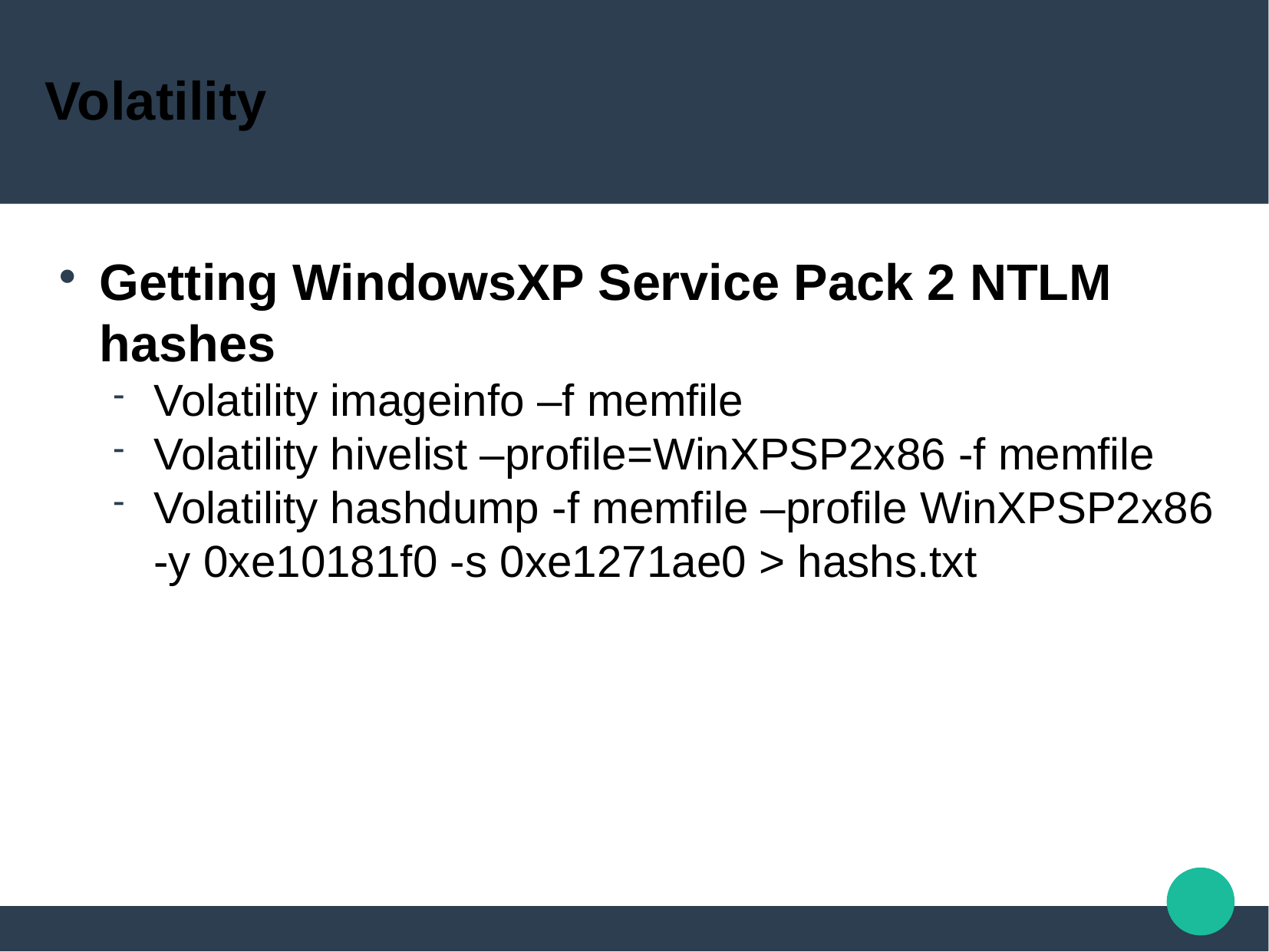

Volatility
Getting WindowsXP Service Pack 2 NTLM hashes
Volatility imageinfo –f memfile
Volatility hivelist –profile=WinXPSP2x86 -f memfile
Volatility hashdump -f memfile –profile WinXPSP2x86 -y 0xe10181f0 -s 0xe1271ae0 > hashs.txt